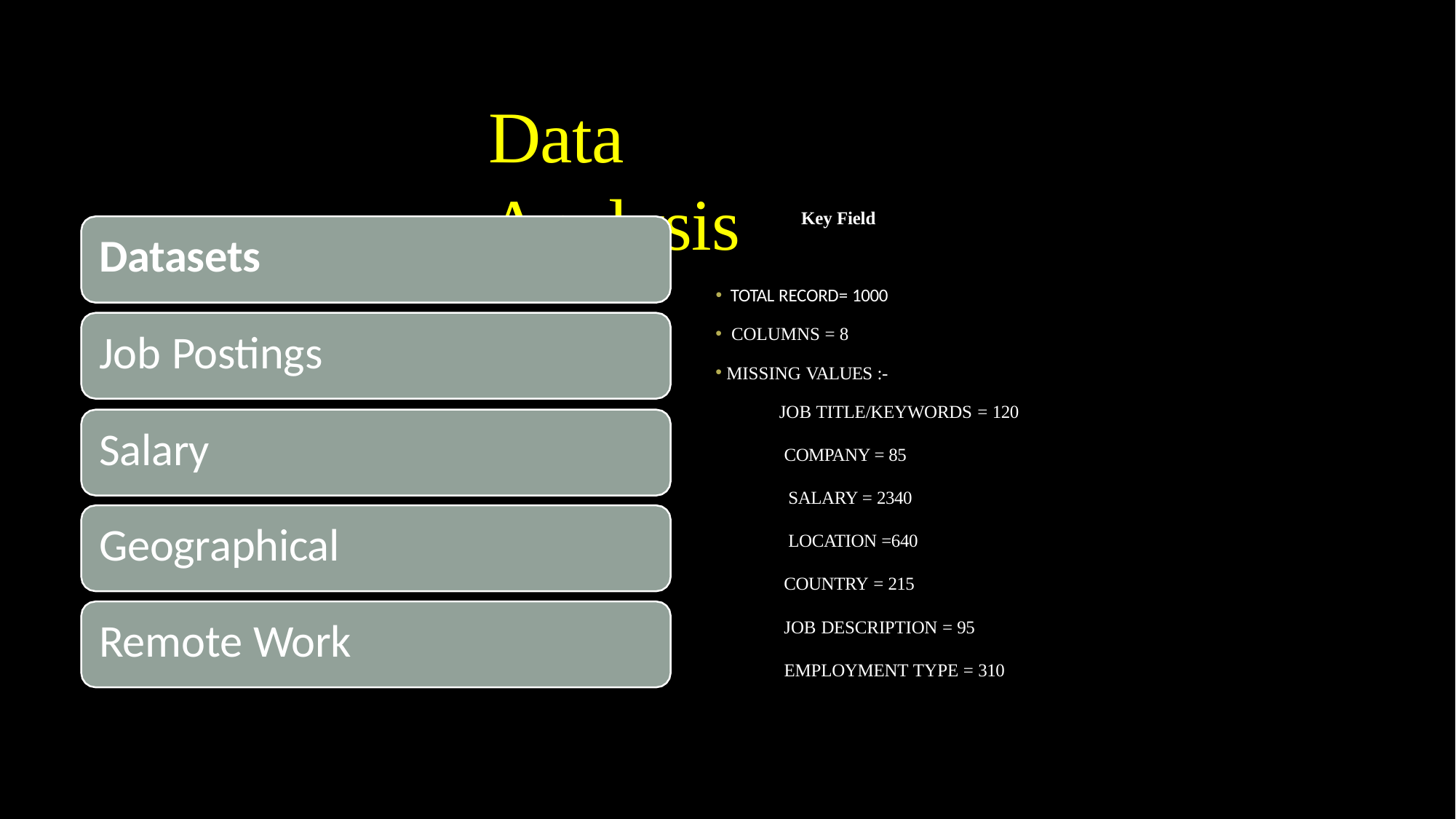

# Data Analysis
Key Field

Datasets
TOTAL RECORD= 1000

COLUMNS = 8
Job Postings
MISSING VALUES :-
JOB TITLE/KEYWORDS = 120

Salary
COMPANY = 85
SALARY = 2340

Geographical
LOCATION =640
COUNTRY = 215

Remote Work
JOB DESCRIPTION = 95
EMPLOYMENT TYPE = 310